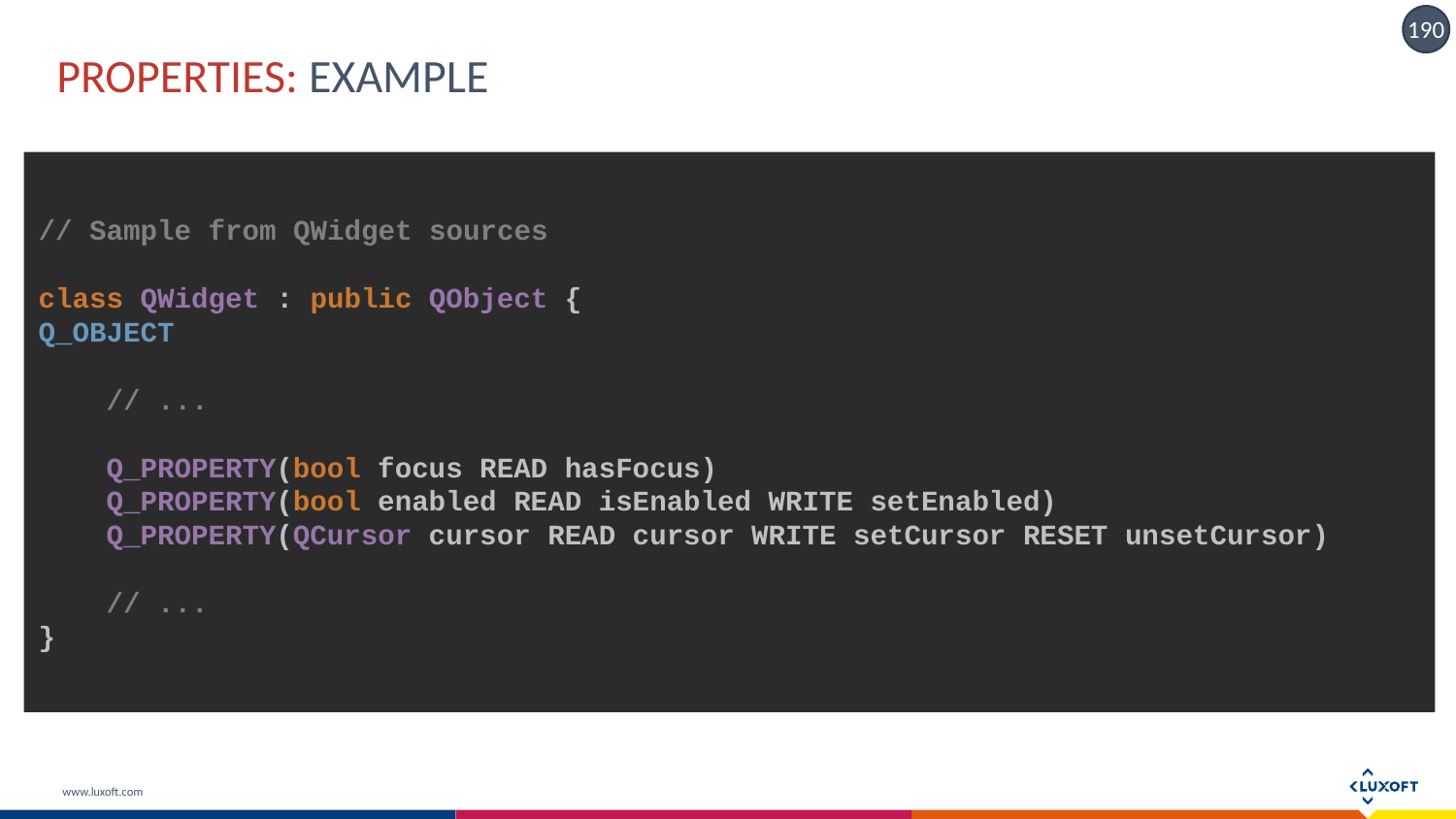

# PROPERTIES: EXAMPLE
// Sample from QWidget sources

class QWidget : public QObject {
Q_OBJECT

    // ...

    Q_PROPERTY(bool focus READ hasFocus)
    Q_PROPERTY(bool enabled READ isEnabled WRITE setEnabled)
    Q_PROPERTY(QCursor cursor READ cursor WRITE setCursor RESET unsetCursor)

    // ...
}